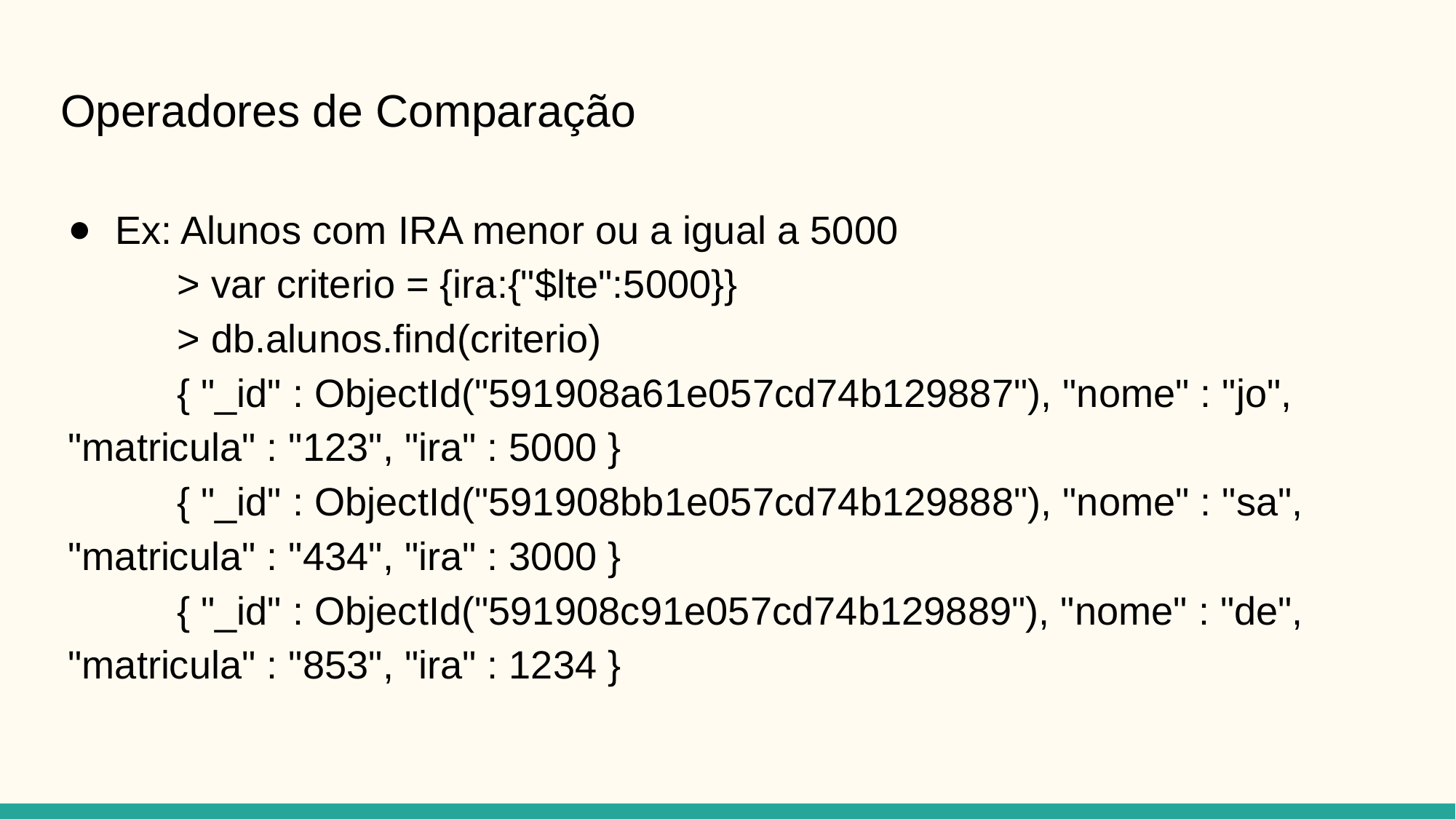

# Operadores de Comparação

Ex: Alunos com IRA menor ou a igual a 5000
	> var criterio = {ira:{"$lte":5000}}
	> db.alunos.find(criterio)
	{ "_id" : ObjectId("591908a61e057cd74b129887"), "nome" : "jo", 	"matricula" : "123", "ira" : 5000 }
	{ "_id" : ObjectId("591908bb1e057cd74b129888"), "nome" : "sa", 	"matricula" : "434", "ira" : 3000 }
	{ "_id" : ObjectId("591908c91e057cd74b129889"), "nome" : "de", 	"matricula" : "853", "ira" : 1234 }